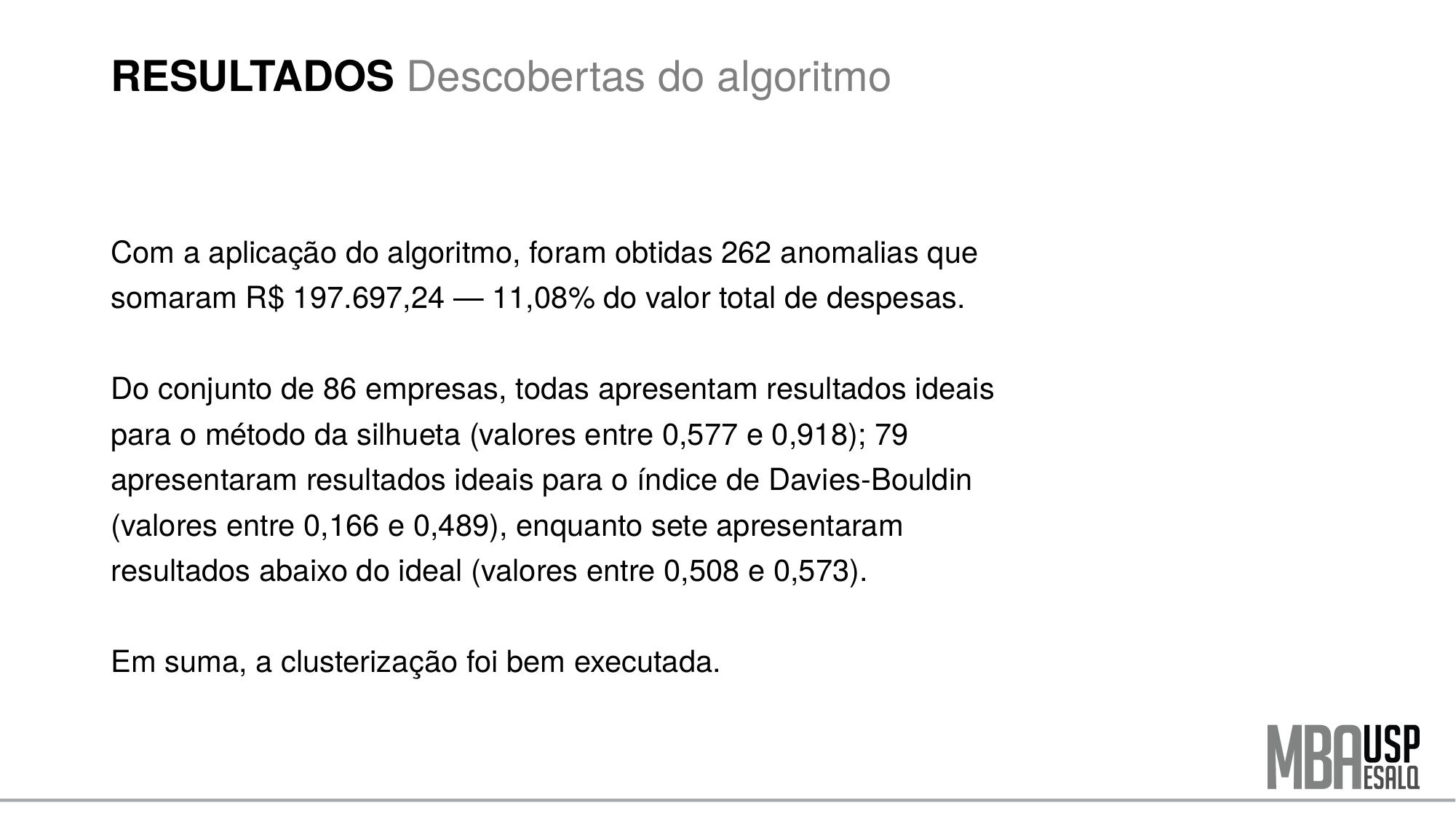

# RESULTADOS Descobertas do algoritmo
Com a aplicação do algoritmo, foram obtidas 262 anomalias que somaram R$ 197.697,24 — 11,08% do valor total de despesas.

Do conjunto de 86 empresas, todas apresentam resultados ideais para o método da silhueta (valores entre 0,577 e 0,918); 79 apresentaram resultados ideais para o índice de Davies-Bouldin (valores entre 0,166 e 0,489), enquanto sete apresentaram resultados abaixo do ideal (valores entre 0,508 e 0,573).

Em suma, a clusterização foi bem executada.